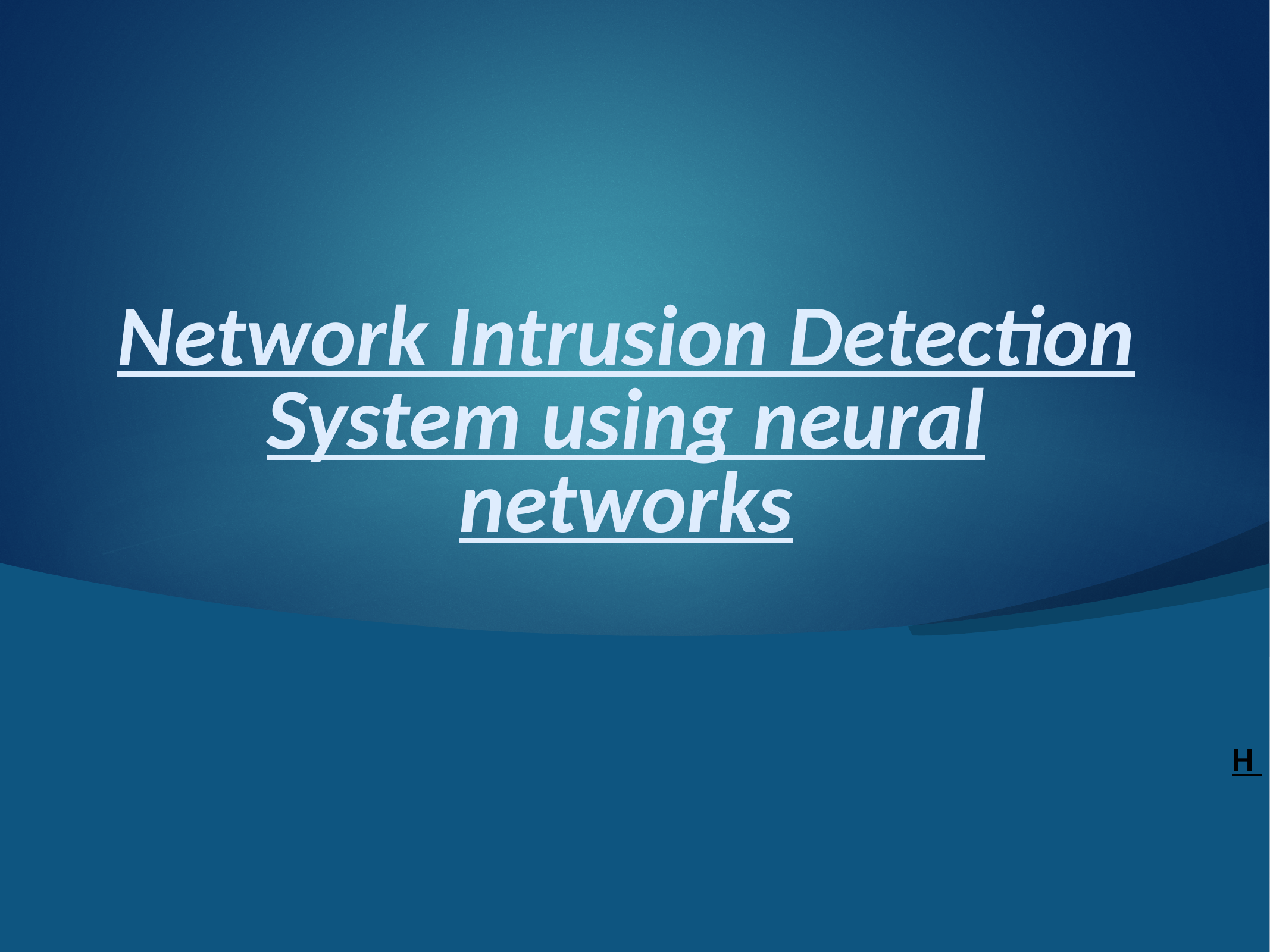

Network Intrusion Detection System using neural networks

 H